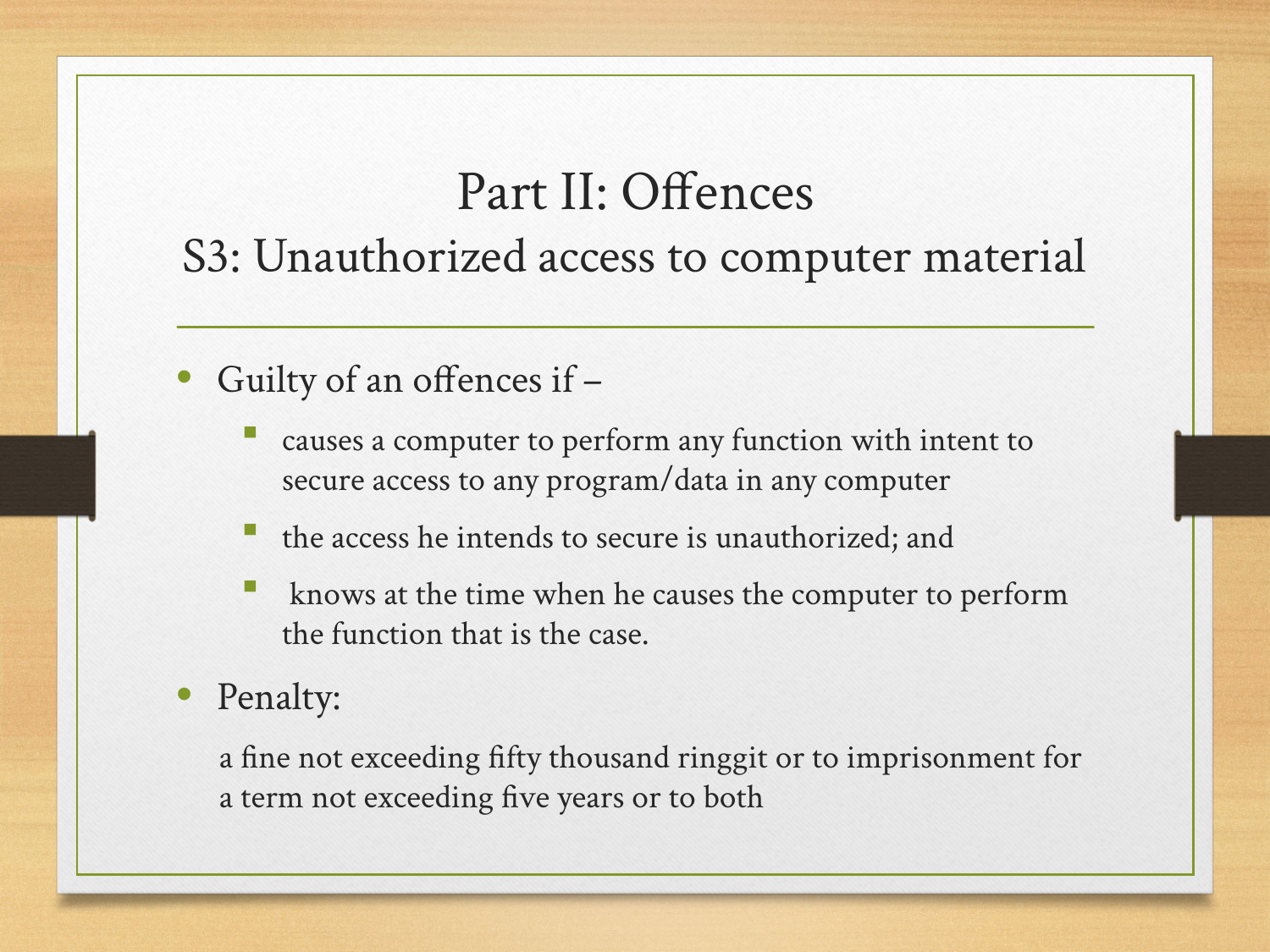

# Part II: Offences S3: Unauthorized access to computer material
Guilty of an offences if –
causes a computer to perform any function with intent to secure access to any program/data in any computer
the access he intends to secure is unauthorized; and
 knows at the time when he causes the computer to perform the function that is the case.
Penalty:
a fine not exceeding fifty thousand ringgit or to imprisonment for a term not exceeding five years or to both